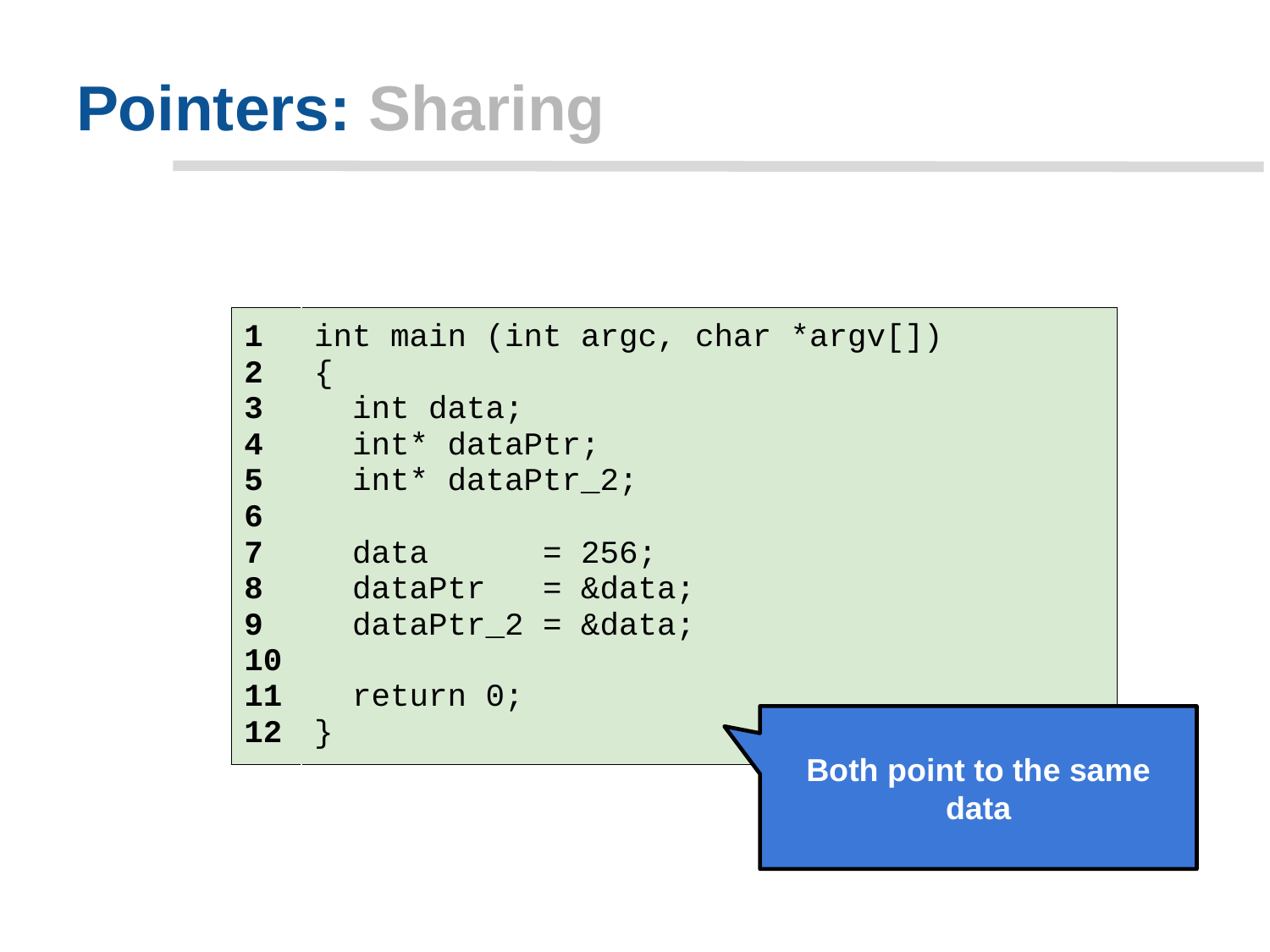

# Pointers: Sharing
| 1 2 3 4 5 6 7 8 9 10 11 12 | int main (int argc, char \*argv[]) { int data; int\* dataPtr; int\* dataPtr\_2; data = 256; dataPtr = &data; dataPtr\_2 = &data; return 0; } |
| --- | --- |
Both point to the same data